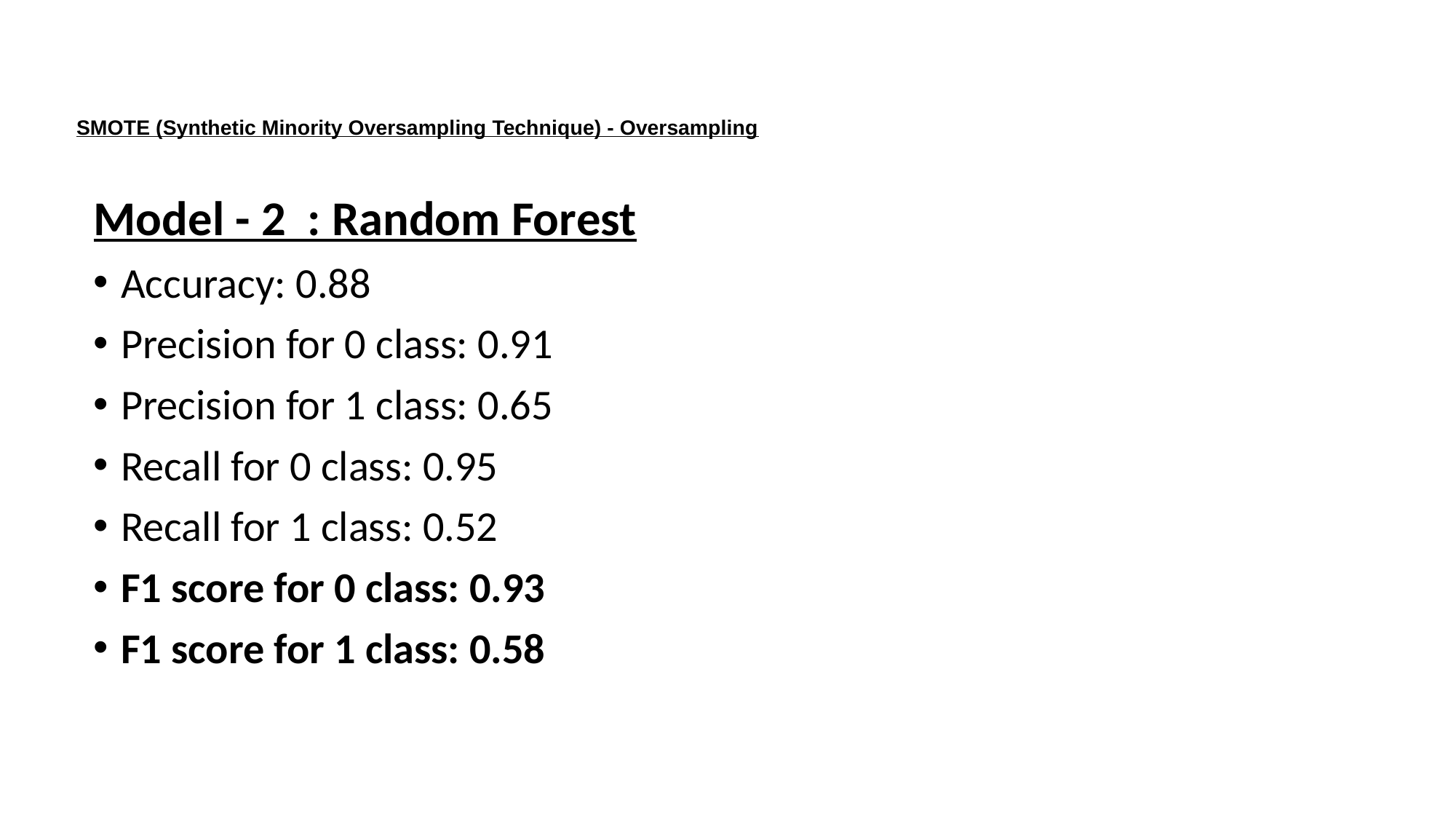

# SMOTE (Synthetic Minority Oversampling Technique) - Oversampling
Model - 2  : Random Forest
Accuracy: 0.88
Precision for 0 class: 0.91
Precision for 1 class: 0.65
Recall for 0 class: 0.95
Recall for 1 class: 0.52
F1 score for 0 class: 0.93
F1 score for 1 class: 0.58